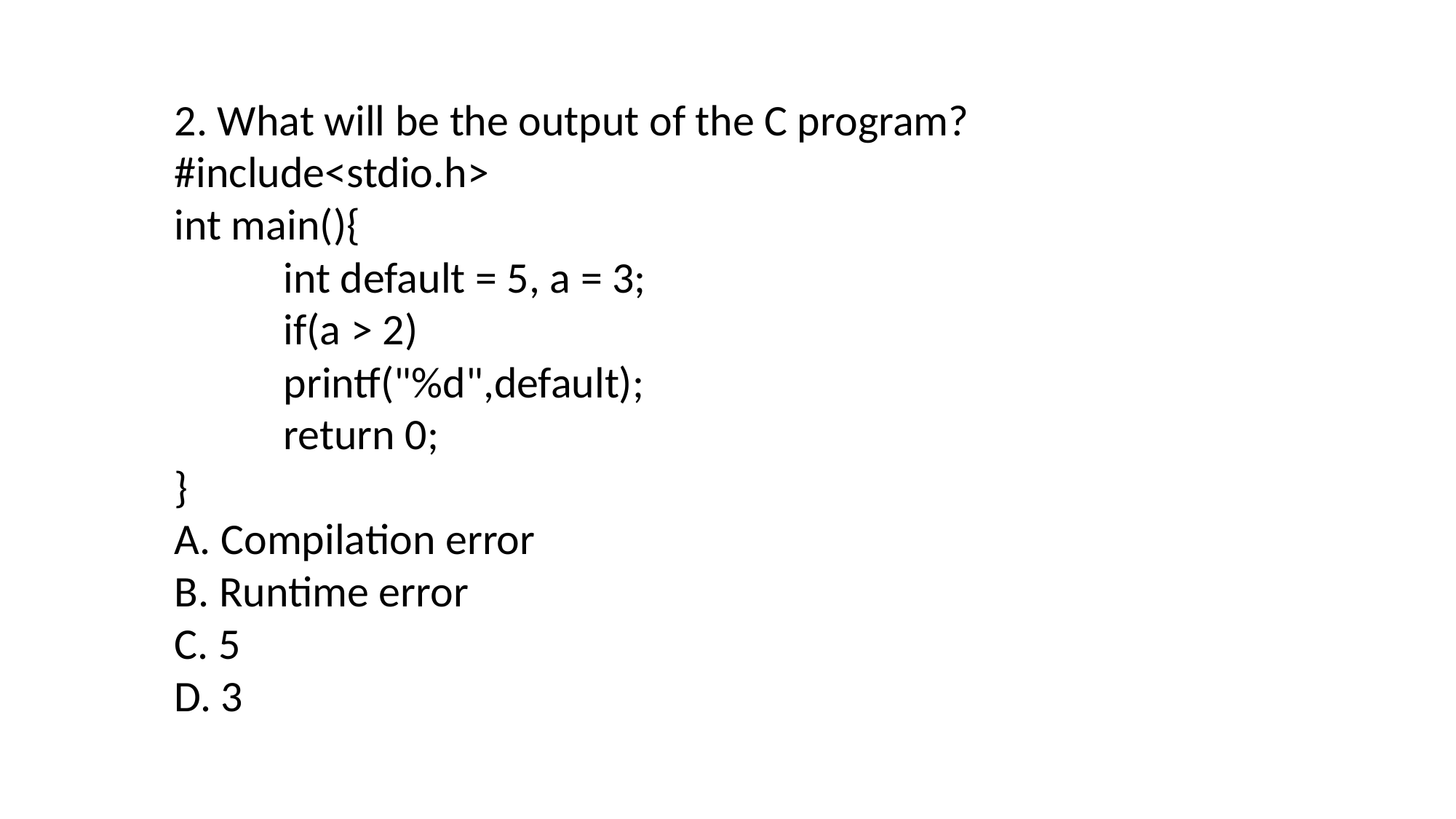

2. What will be the output of the C program?
#include<stdio.h>
int main(){
	int default = 5, a = 3;
	if(a > 2)
	printf("%d",default);
	return 0;
}
A. Compilation error
B. Runtime error
C. 5
D. 3